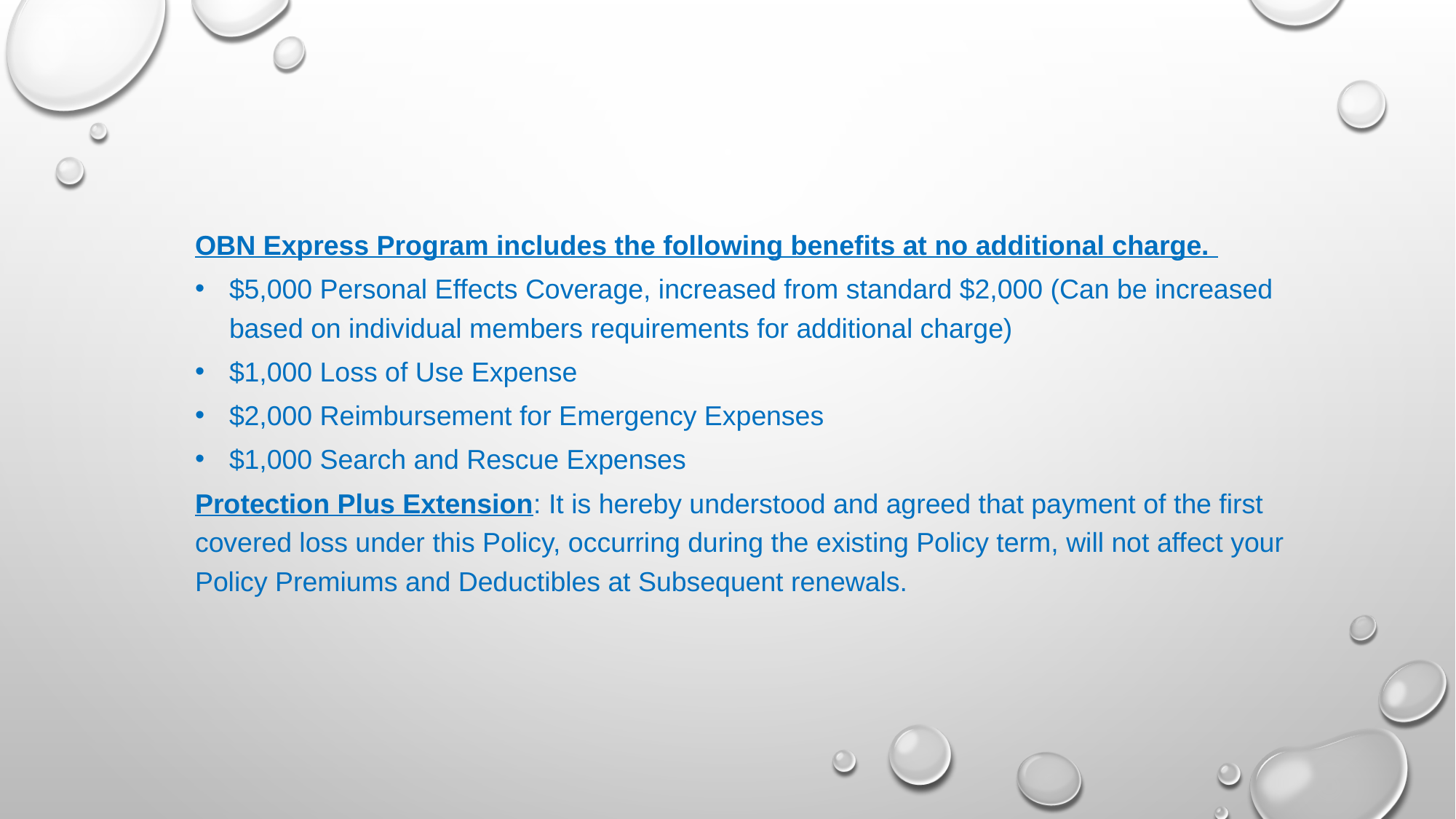

OBN Express Program includes the following benefits at no additional charge.
$5,000 Personal Effects Coverage, increased from standard $2,000 (Can be increased based on individual members requirements for additional charge)
$1,000 Loss of Use Expense
$2,000 Reimbursement for Emergency Expenses
$1,000 Search and Rescue Expenses
Protection Plus Extension: It is hereby understood and agreed that payment of the first covered loss under this Policy, occurring during the existing Policy term, will not affect your Policy Premiums and Deductibles at Subsequent renewals.